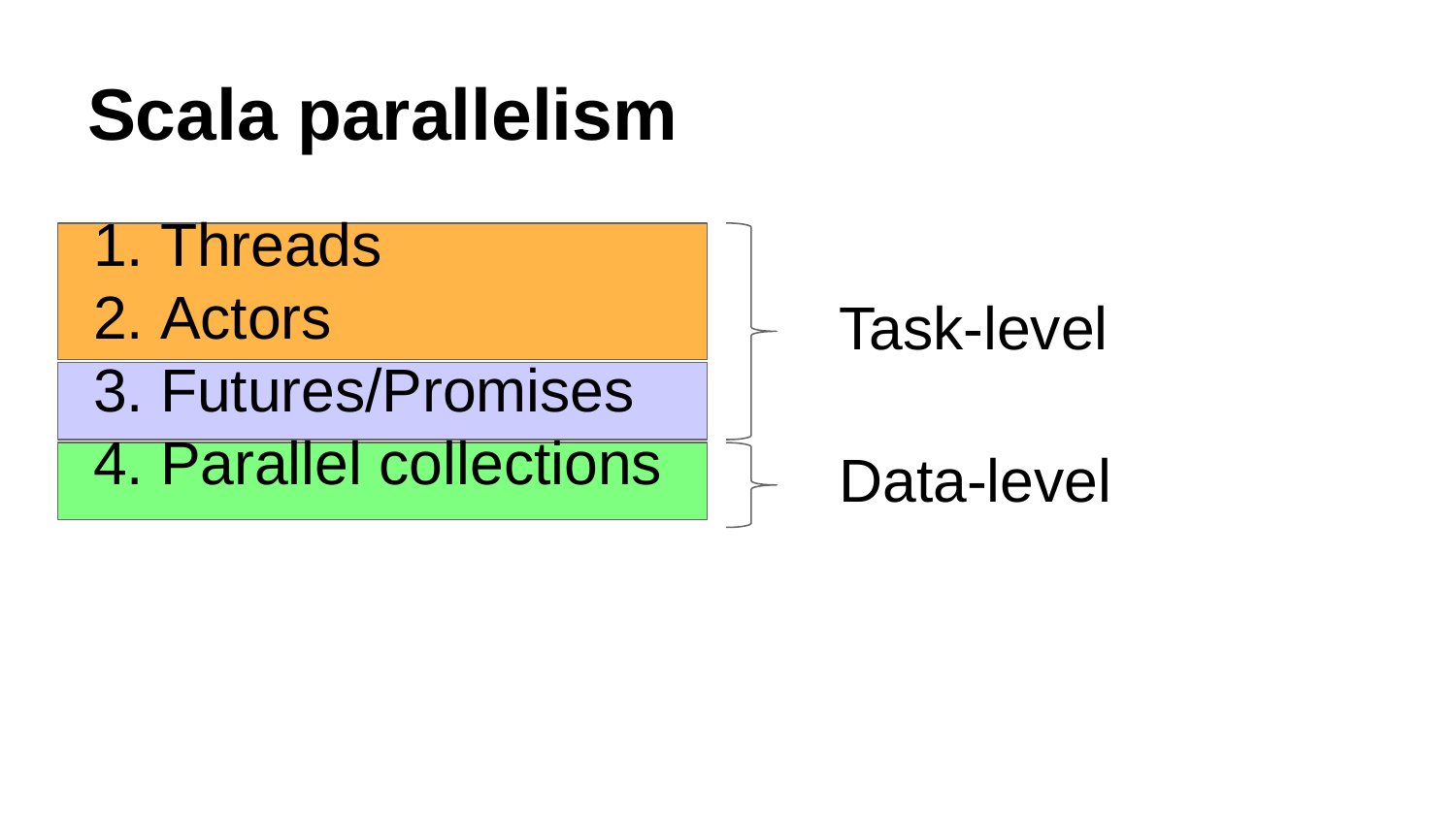

# Scala parallelism
Threads
Actors
Futures/Promises
Parallel collections

Task-level

Data-level